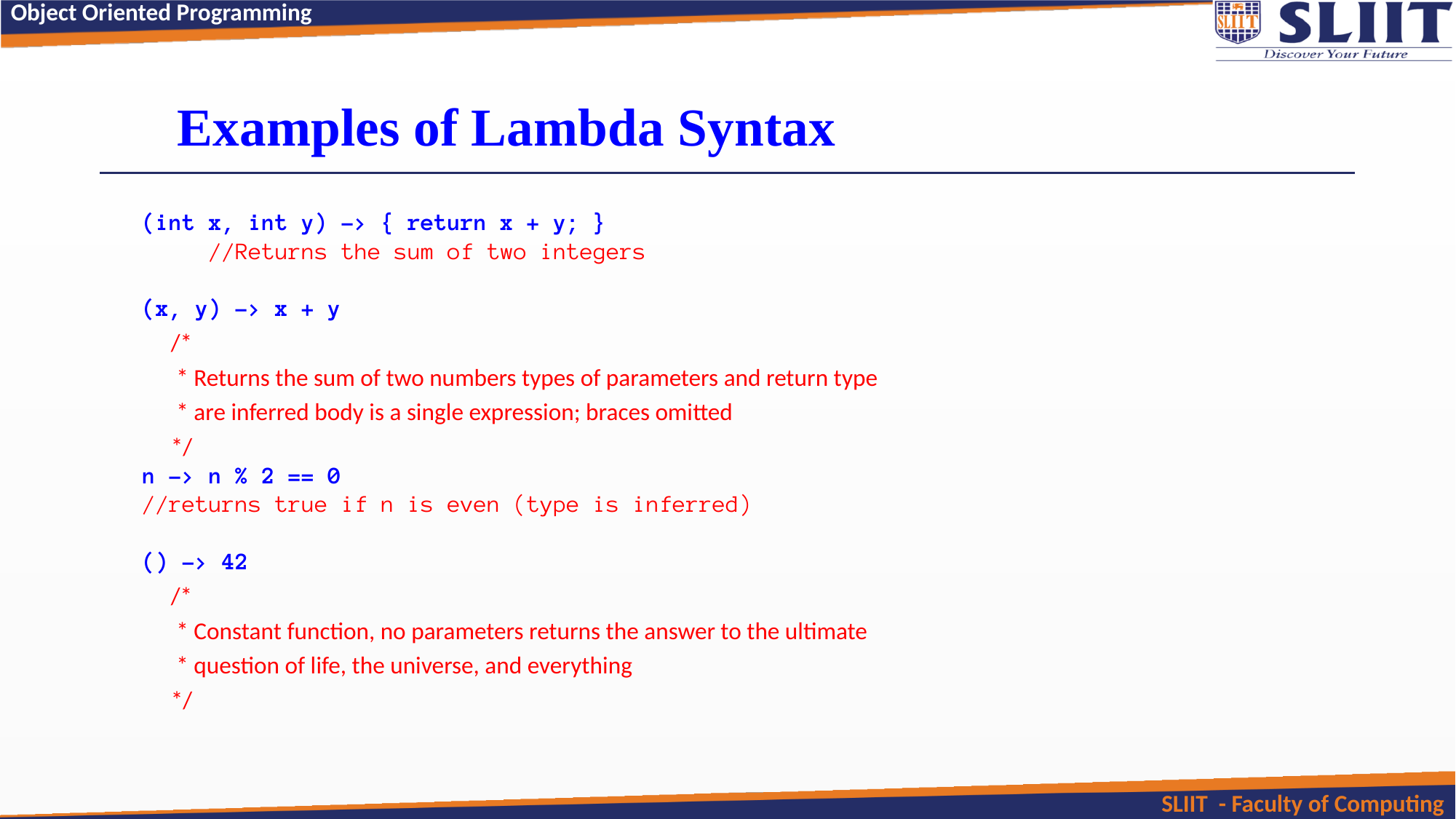

Examples of Lambda Syntax
(int x, int y) -> { return x + y; }
     //Returns the sum of two integers

(x, y) -> x + y
	/*
 	 * Returns the sum of two numbers types of parameters and return type
 	 * are inferred body is a single expression; braces omitted
 	*/
n -> n % 2 == 0
	//returns true if n is even (type is inferred)

() -> 42
	/*
	 * Constant function, no parameters returns the answer to the ultimate
	 * question of life, the universe, and everything
	*/